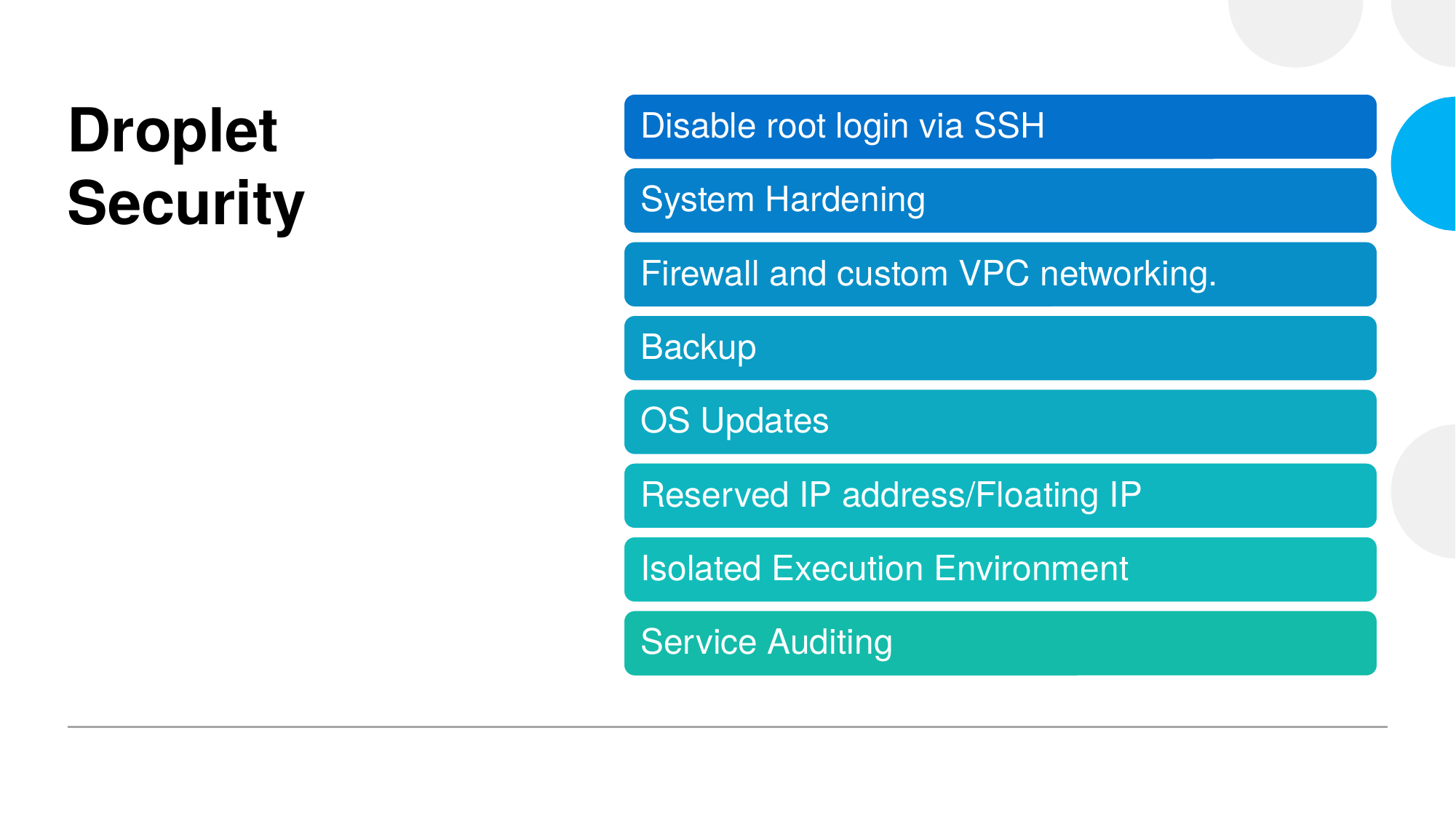

# Droplet Security
Disable root login via SSH
System Hardening
Firewall and custom VPC networking.
Backup
OS Updates
Reserved IP address/Floating IP
Isolated Execution Environment
Service Auditing